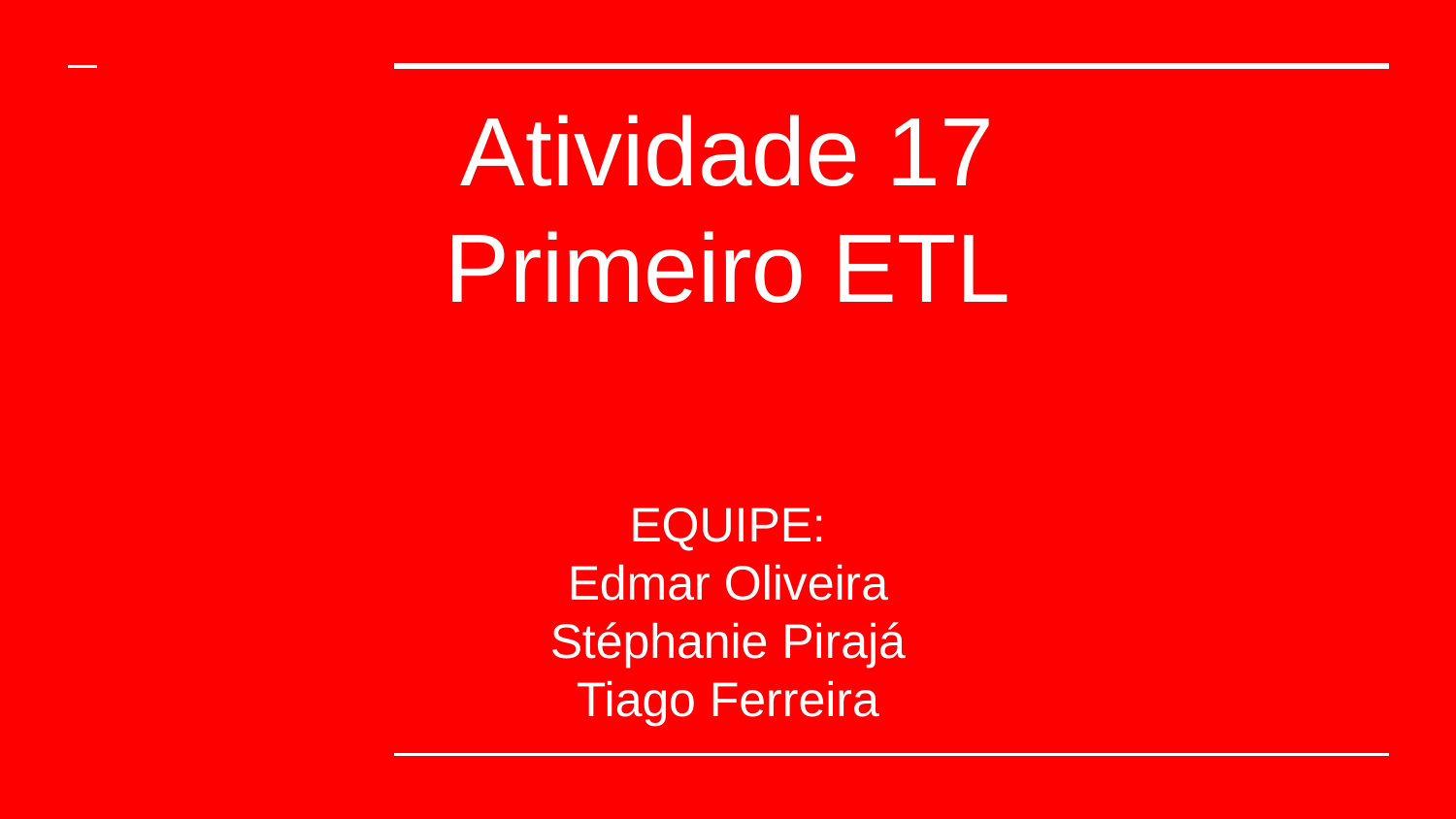

# Atividade 17
Primeiro ETL
EQUIPE:
Edmar Oliveira
Stéphanie Pirajá
Tiago Ferreira